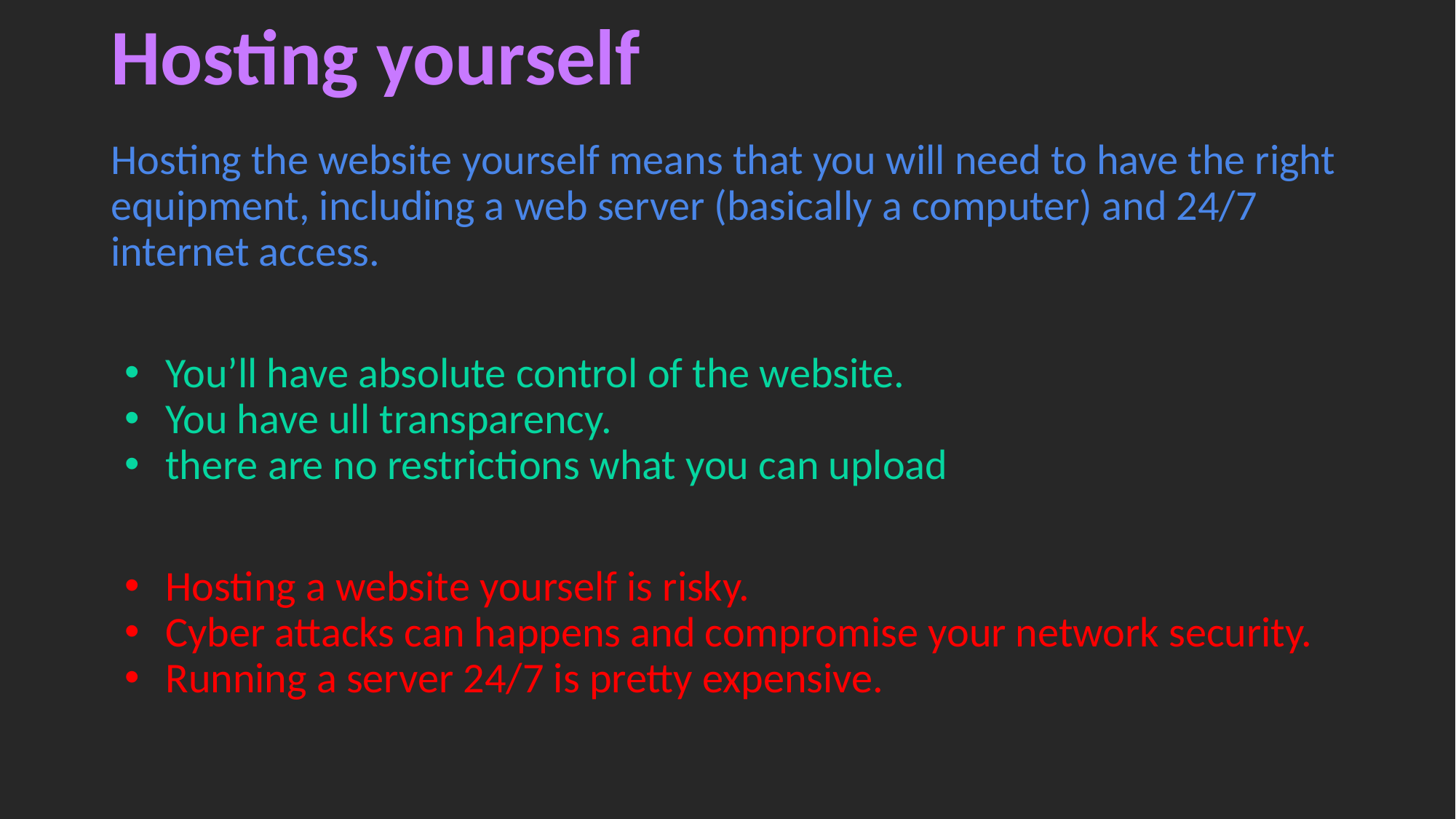

# Hosting yourself
Hosting the website yourself means that you will need to have the right equipment, including a web server (basically a computer) and 24/7 internet access.

You’ll have absolute control of the website.
You have ull transparency.
there are no restrictions what you can upload

Hosting a website yourself is risky.
Cyber attacks can happens and compromise your network security.
Running a server 24/7 is pretty expensive.